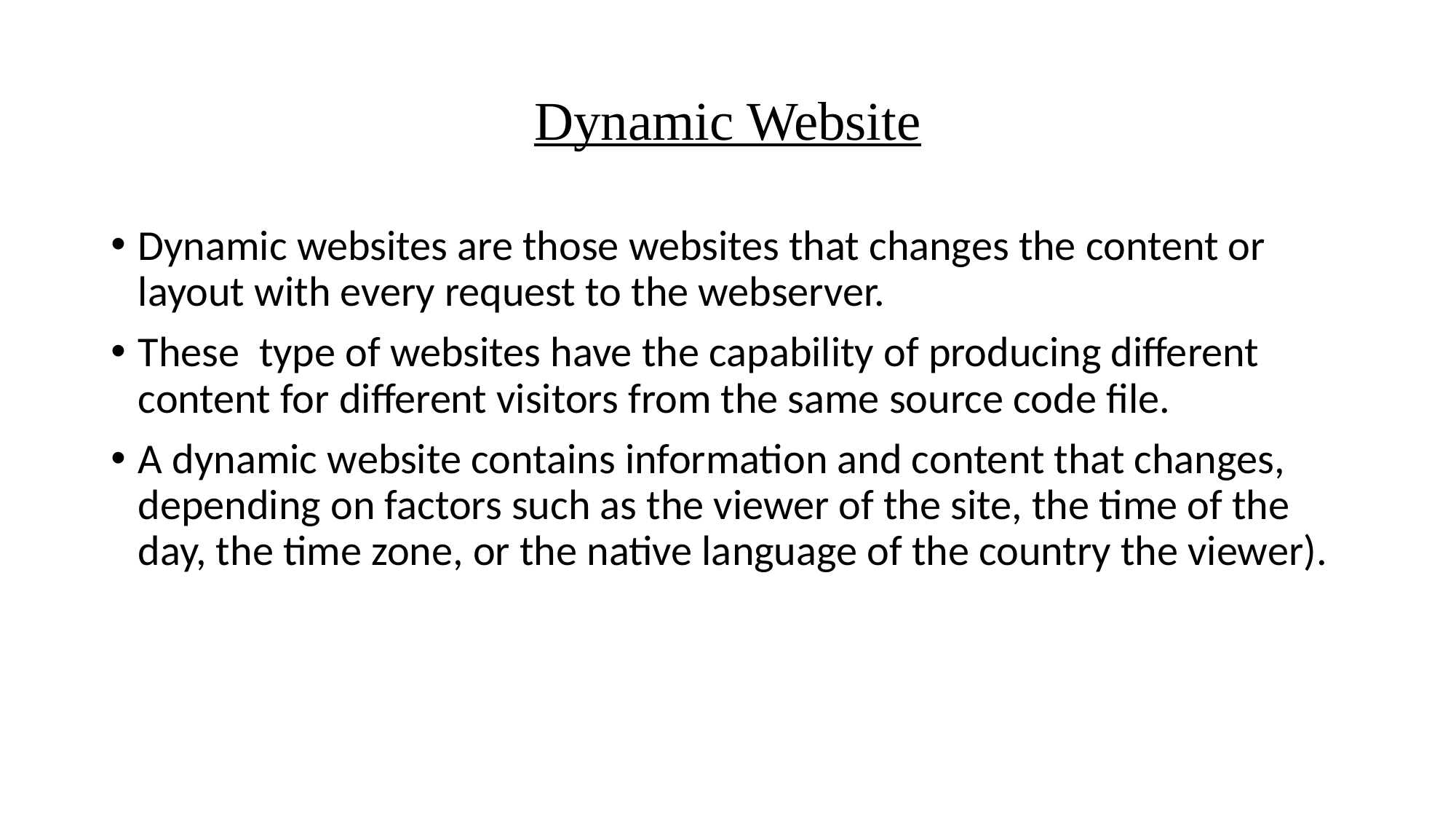

# Dynamic Website
Dynamic websites are those websites that changes the content or layout with every request to the webserver.
These  type of websites have the capability of producing different content for different visitors from the same source code file.
A dynamic website contains information and content that changes, depending on factors such as the viewer of the site, the time of the day, the time zone, or the native language of the country the viewer).